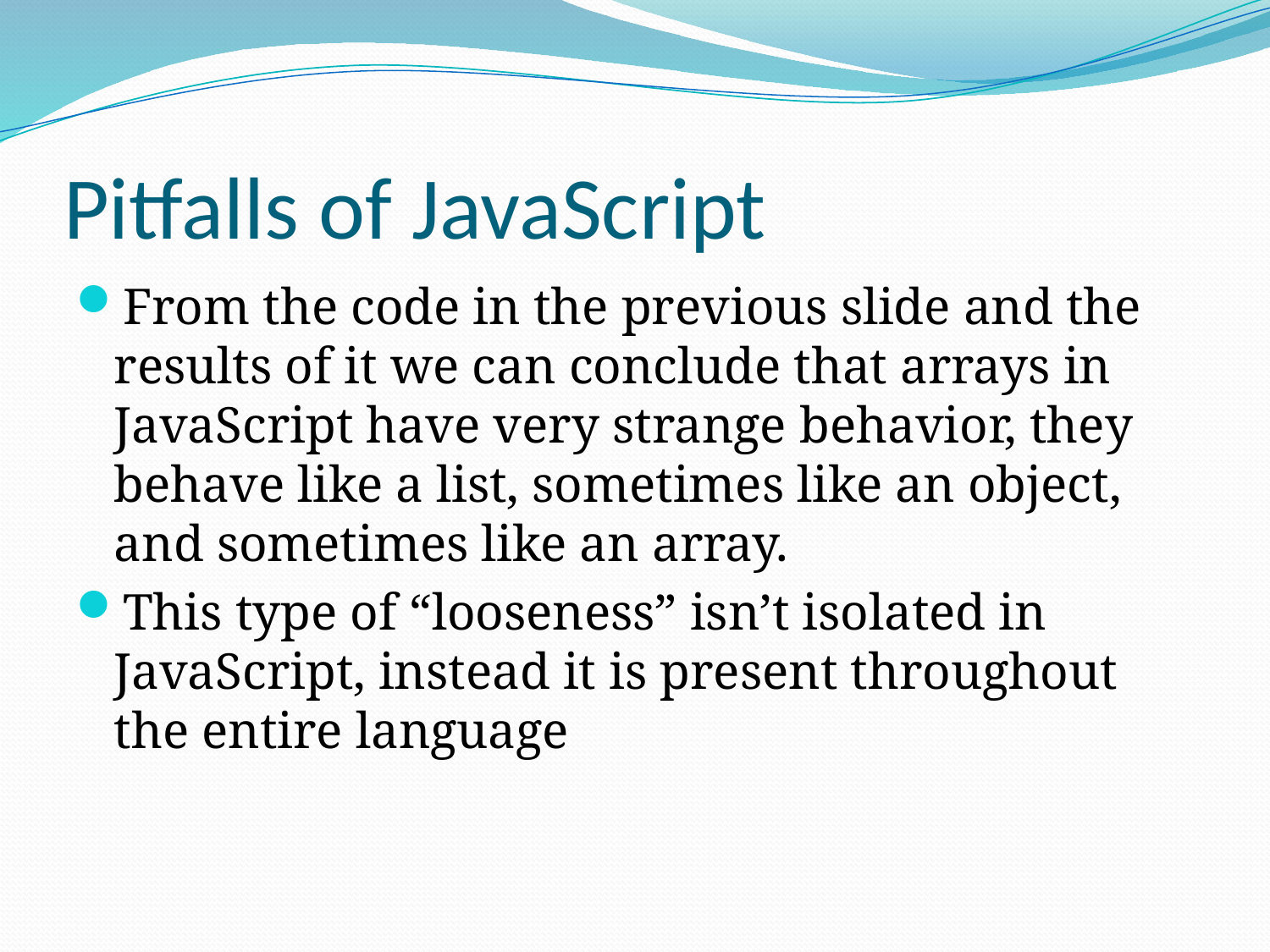

# Pitfalls of JavaScript
From the code in the previous slide and the results of it we can conclude that arrays in JavaScript have very strange behavior, they behave like a list, sometimes like an object, and sometimes like an array.
This type of “looseness” isn’t isolated in JavaScript, instead it is present throughout the entire language